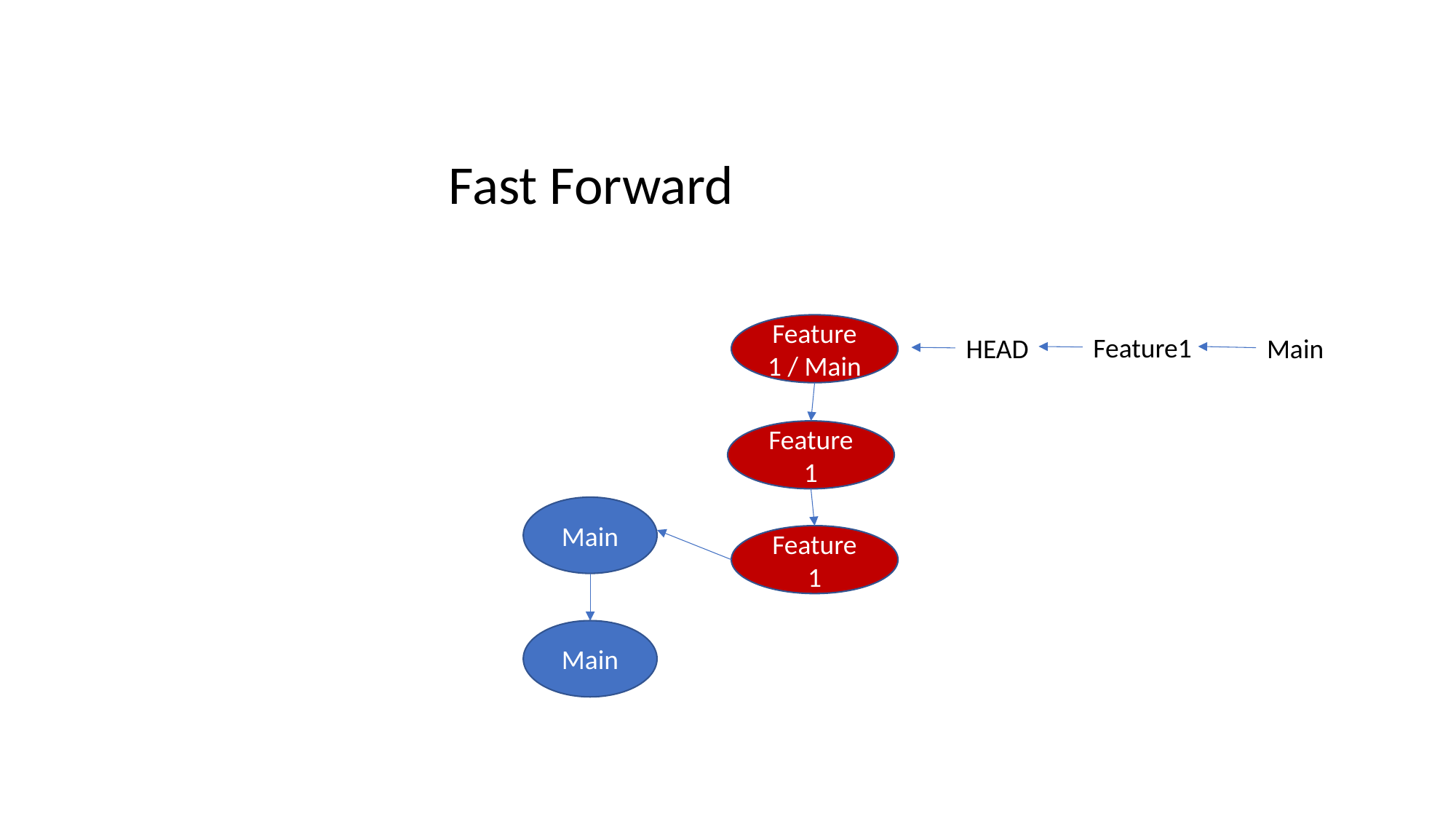

Fast Forward
Feature 1 / Main
Feature1
Main
HEAD
Feature 1
Main
Feature 1
Main